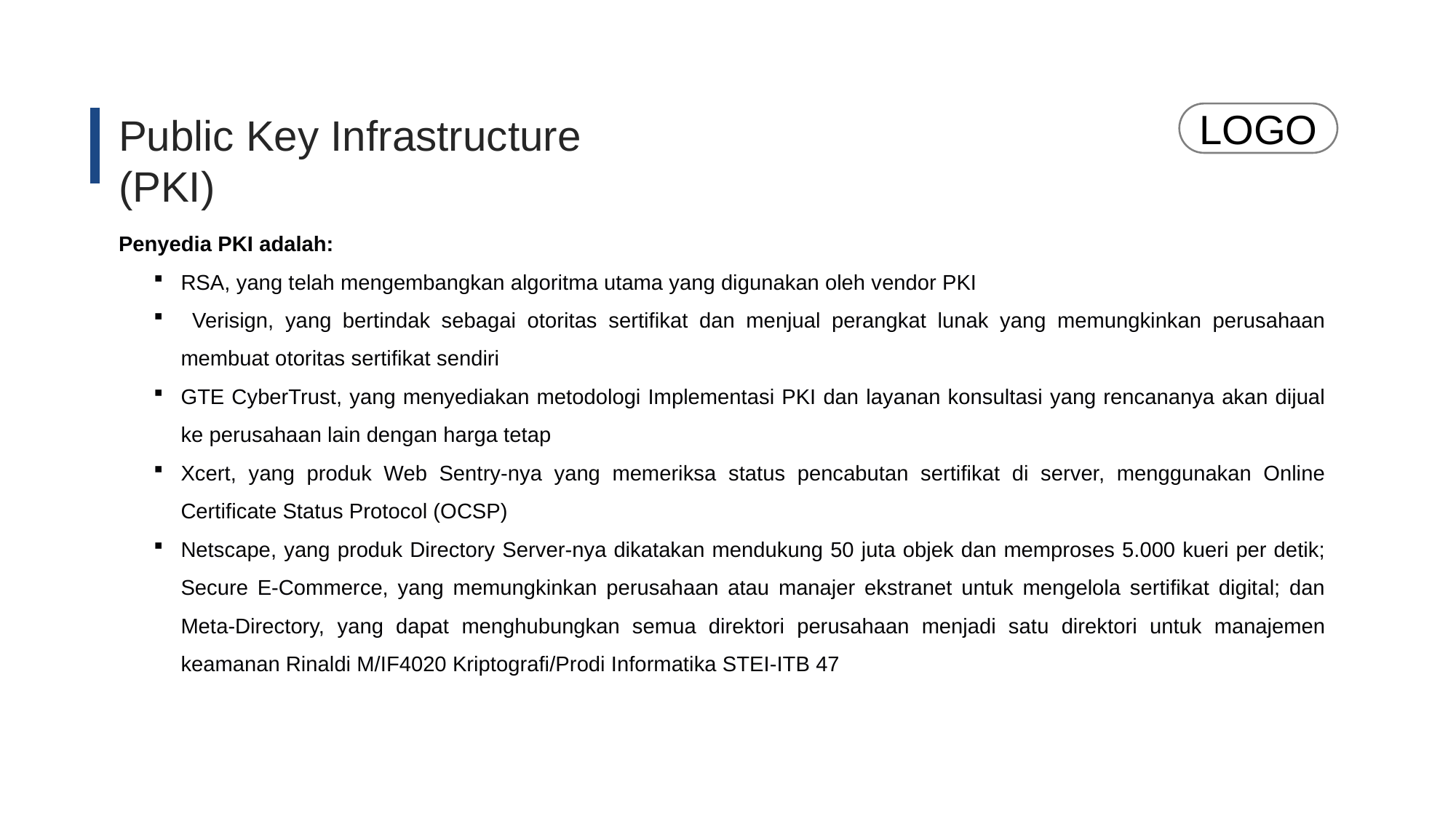

Public Key Infrastructure (PKI)
LOGO
Penyedia PKI adalah:
RSA, yang telah mengembangkan algoritma utama yang digunakan oleh vendor PKI
 Verisign, yang bertindak sebagai otoritas sertifikat dan menjual perangkat lunak yang memungkinkan perusahaan membuat otoritas sertifikat sendiri
GTE CyberTrust, yang menyediakan metodologi Implementasi PKI dan layanan konsultasi yang rencananya akan dijual ke perusahaan lain dengan harga tetap
Xcert, yang produk Web Sentry-nya yang memeriksa status pencabutan sertifikat di server, menggunakan Online Certificate Status Protocol (OCSP)
Netscape, yang produk Directory Server-nya dikatakan mendukung 50 juta objek dan memproses 5.000 kueri per detik; Secure E-Commerce, yang memungkinkan perusahaan atau manajer ekstranet untuk mengelola sertifikat digital; dan Meta-Directory, yang dapat menghubungkan semua direktori perusahaan menjadi satu direktori untuk manajemen keamanan Rinaldi M/IF4020 Kriptografi/Prodi Informatika STEI-ITB 47